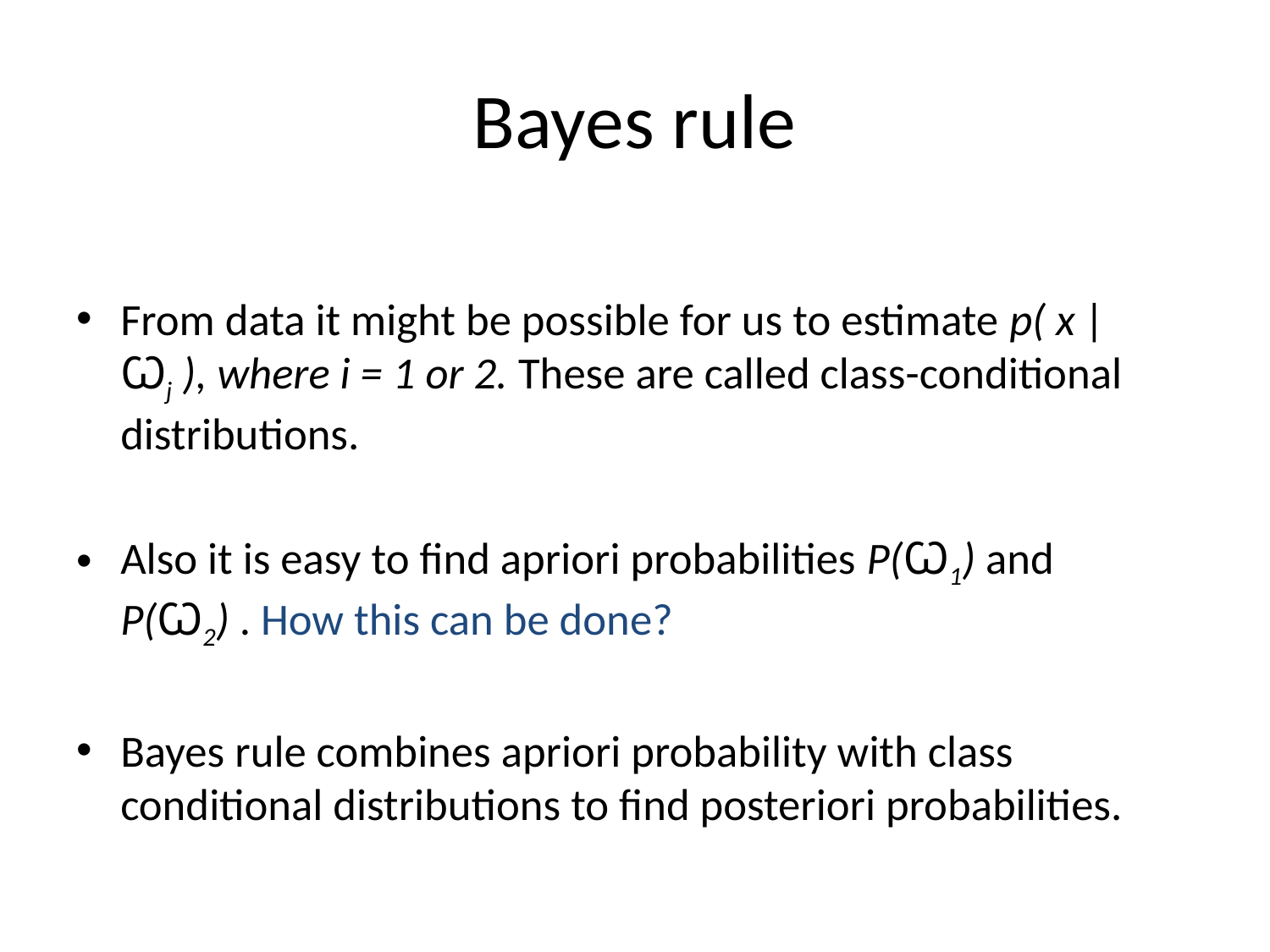

# Bayes rule

From data it might be possible for us to estimate p( x | Ꙍj ), where i = 1 or 2. These are called class-conditional distributions.

Also it is easy to find apriori probabilities P(Ꙍ1) and P(Ꙍ2) . How this can be done?

Bayes rule combines apriori probability with class conditional distributions to find posteriori probabilities.